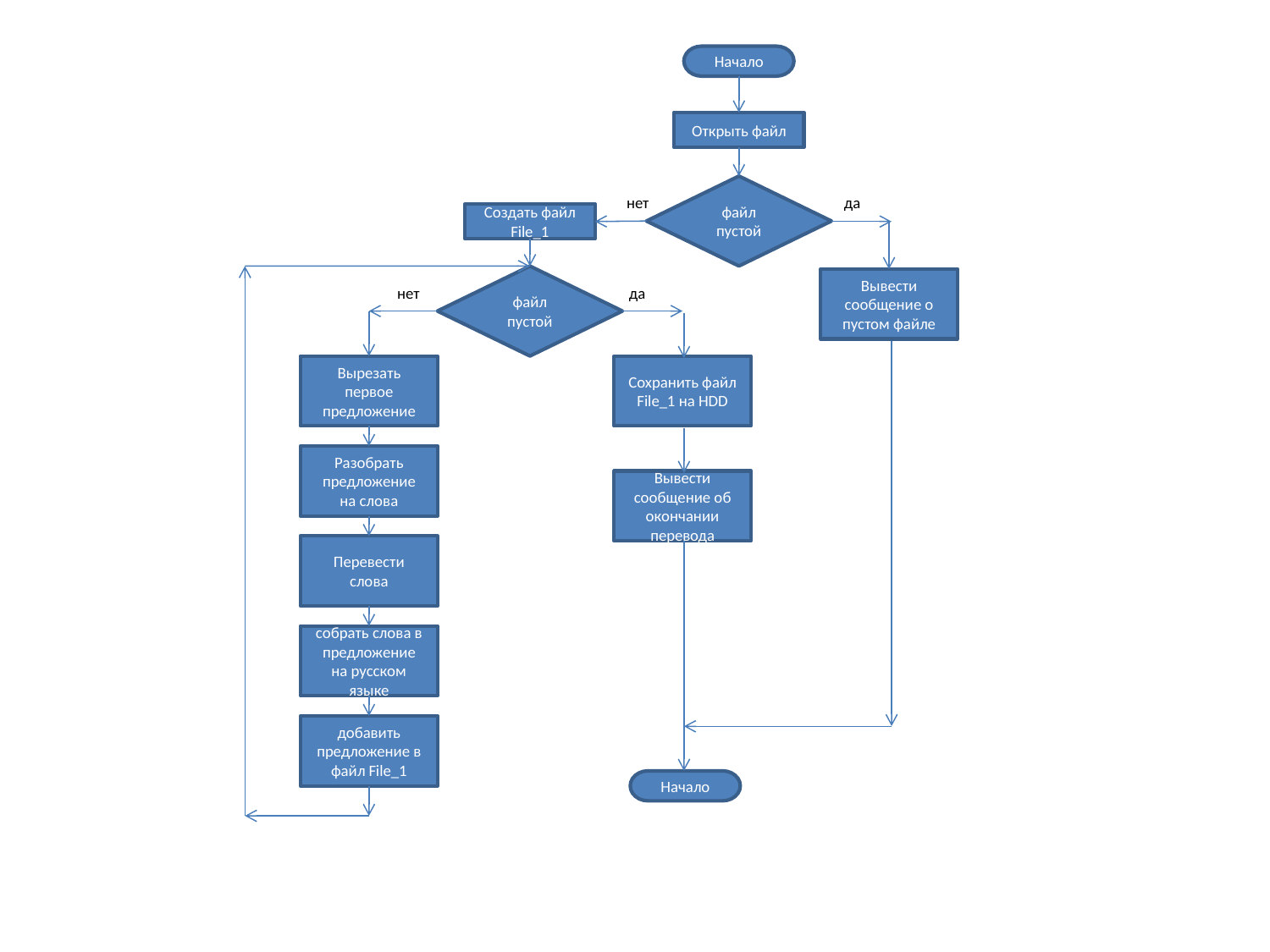

Начало
Открыть файл
файл пустой
нет
да
Создать файл
File_1
файл пустой
Вывести сообщение о пустом файле
нет
да
Вырезать первое предложение
Сохранить файл File_1 на HDD
Разобрать предложение на слова
Вывести сообщение об окончании перевода
Перевести слова
собрать слова в предложение на русском языке
добавить предложение в файл File_1
Начало